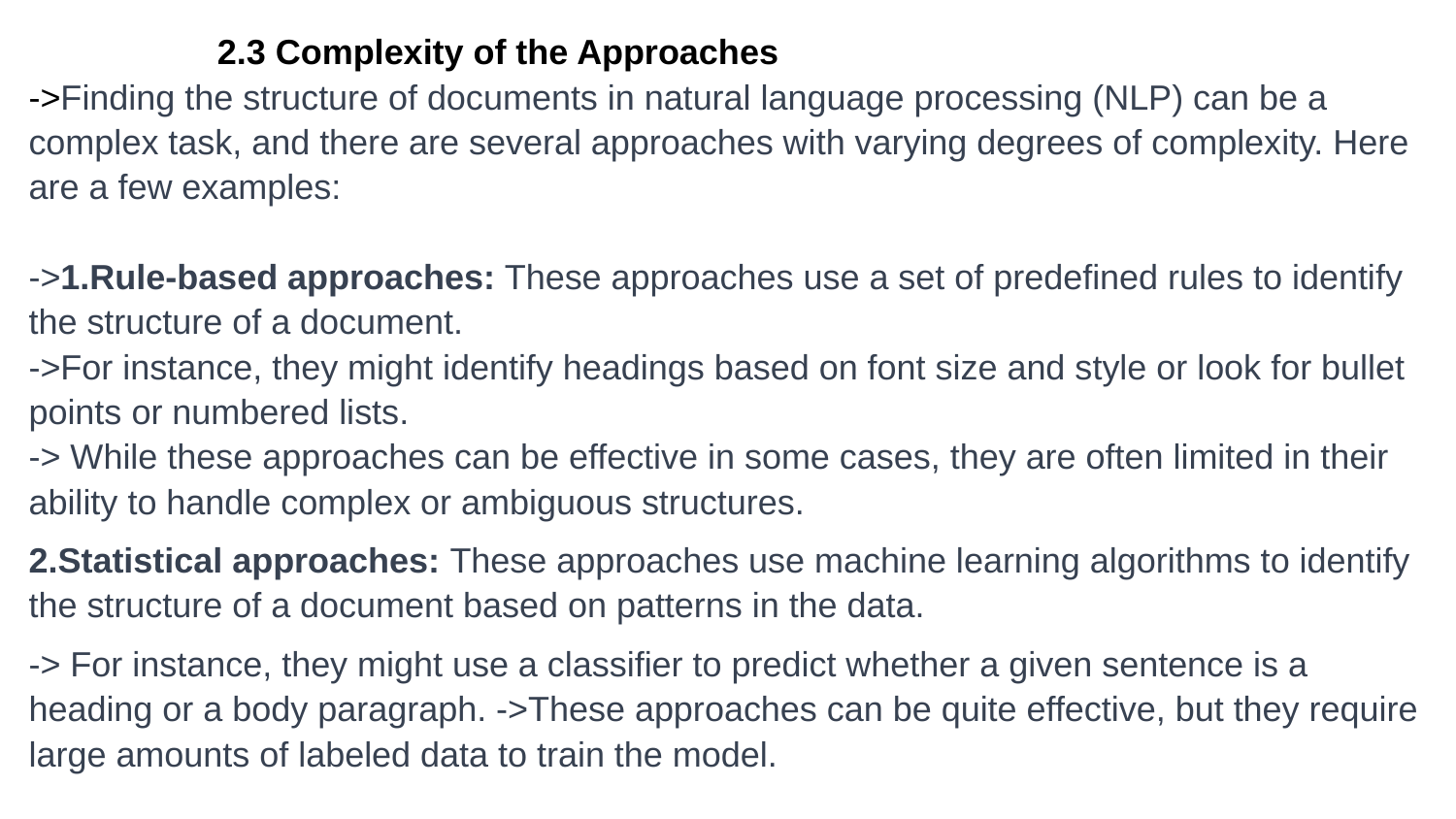

2.3 Complexity of the Approaches
->Finding the structure of documents in natural language processing (NLP) can be a complex task, and there are several approaches with varying degrees of complexity. Here are a few examples:

->1.Rule-based approaches: These approaches use a set of predefined rules to identify the structure of a document.
->For instance, they might identify headings based on font size and style or look for bullet points or numbered lists.
-> While these approaches can be effective in some cases, they are often limited in their ability to handle complex or ambiguous structures.
2.Statistical approaches: These approaches use machine learning algorithms to identify the structure of a document based on patterns in the data.
-> For instance, they might use a classifier to predict whether a given sentence is a heading or a body paragraph. ->These approaches can be quite effective, but they require large amounts of labeled data to train the model.